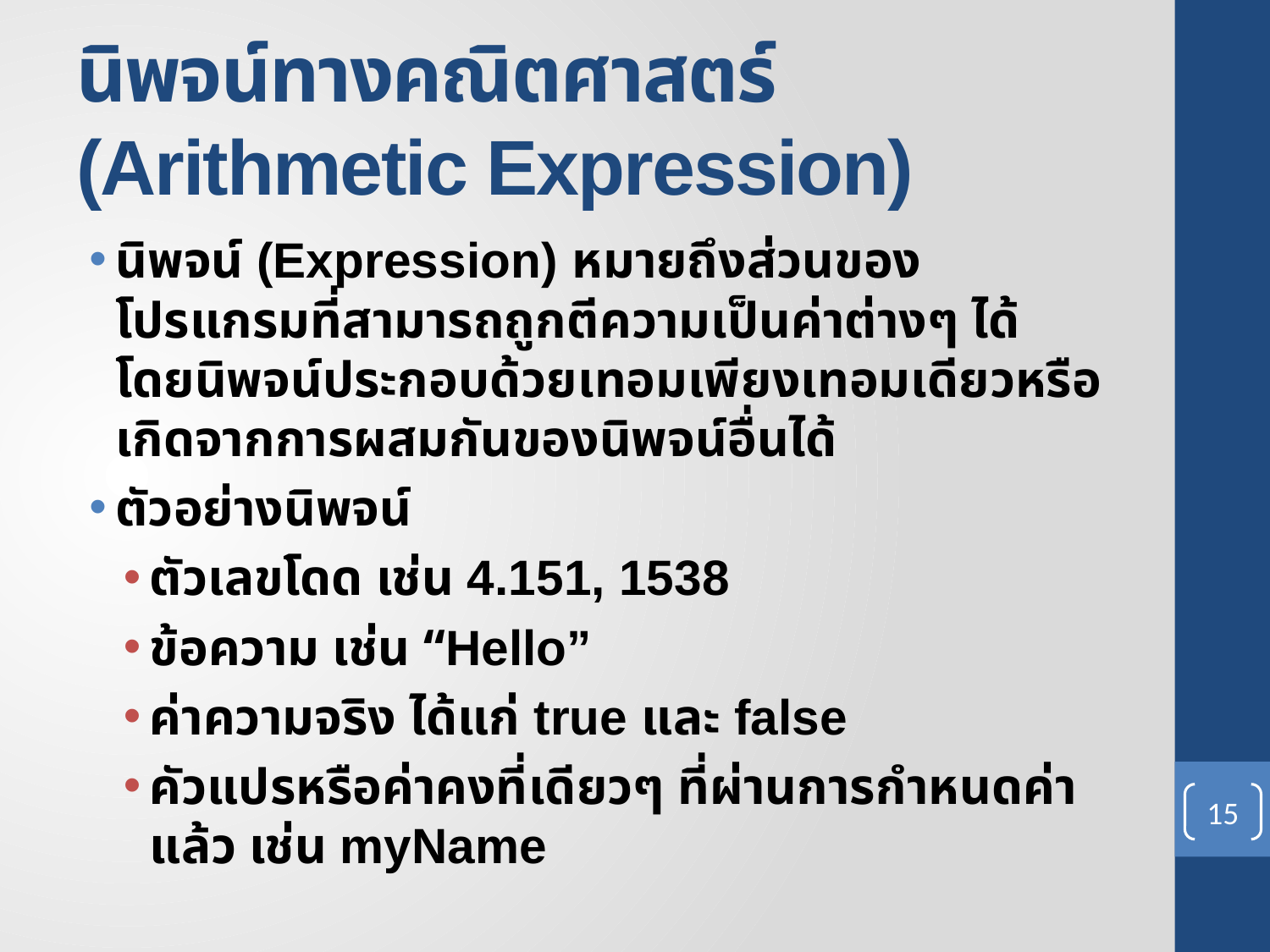

# นิพจน์ทางคณิตศาสตร์ (Arithmetic Expression)
นิพจน์ (Expression) หมายถึงส่วนของโปรแกรมที่สามารถถูกตีความเป็นค่าต่างๆ ได้ โดยนิพจน์ประกอบด้วยเทอมเพียงเทอมเดียวหรือเกิดจากการผสมกันของนิพจน์อื่นได้
ตัวอย่างนิพจน์
ตัวเลขโดด เช่น 4.151, 1538
ข้อความ เช่น “Hello”
ค่าความจริง ได้แก่ true และ false
คัวแปรหรือค่าคงที่เดียวๆ ที่ผ่านการกำหนดค่าแล้ว เช่น myName
15